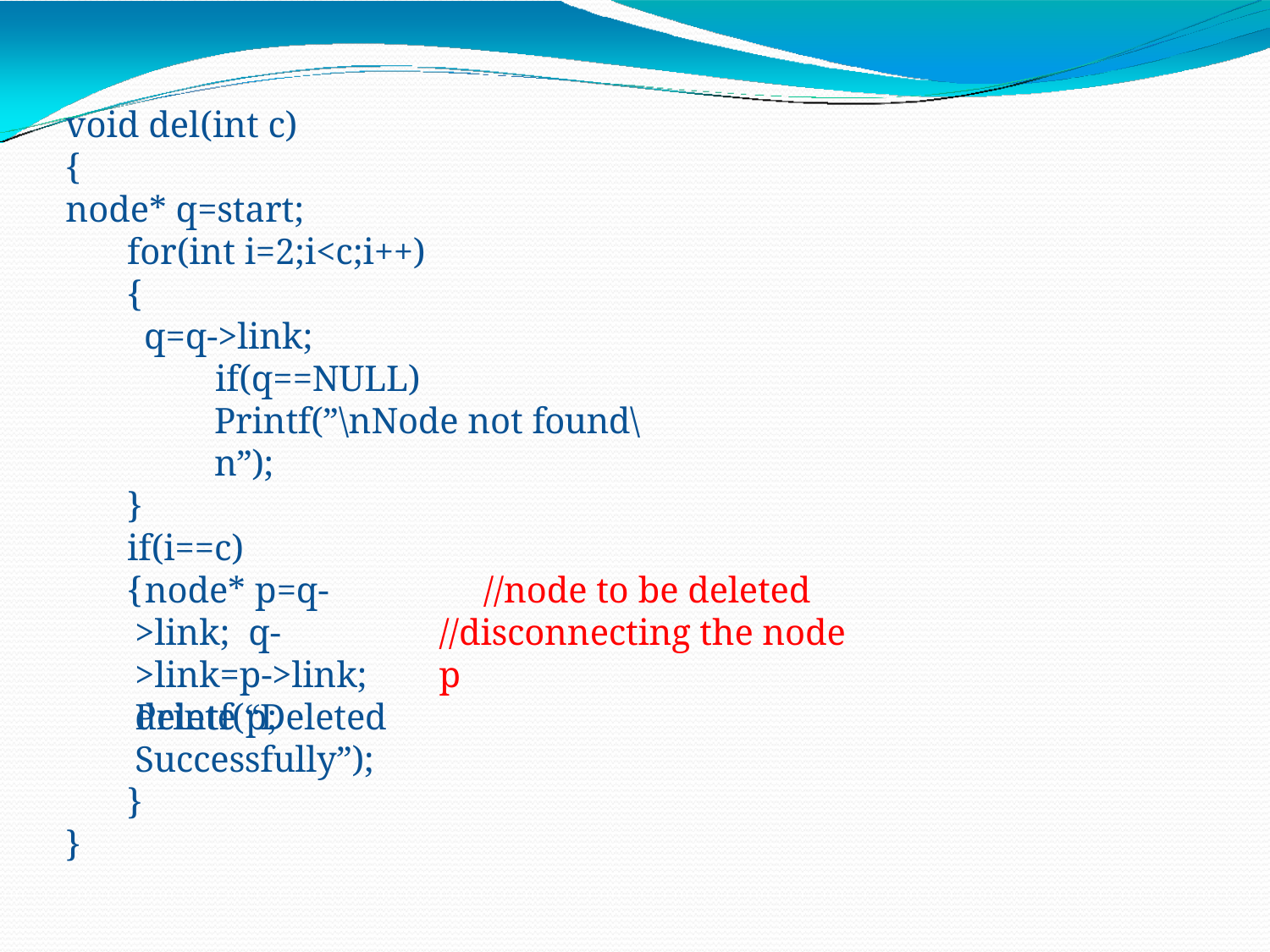

void del(int c)
{
node* q=start;
for(int i=2;i<c;i++)
{
q=q->link;
if(q==NULL)
Printf(”\nNode not found\n”);
}
if(i==c)
{
node* p=q->link;  q->link=p->link;  delete p;
//node to be deleted
//disconnecting the node p
Printf(“Deleted Successfully”);
}
}